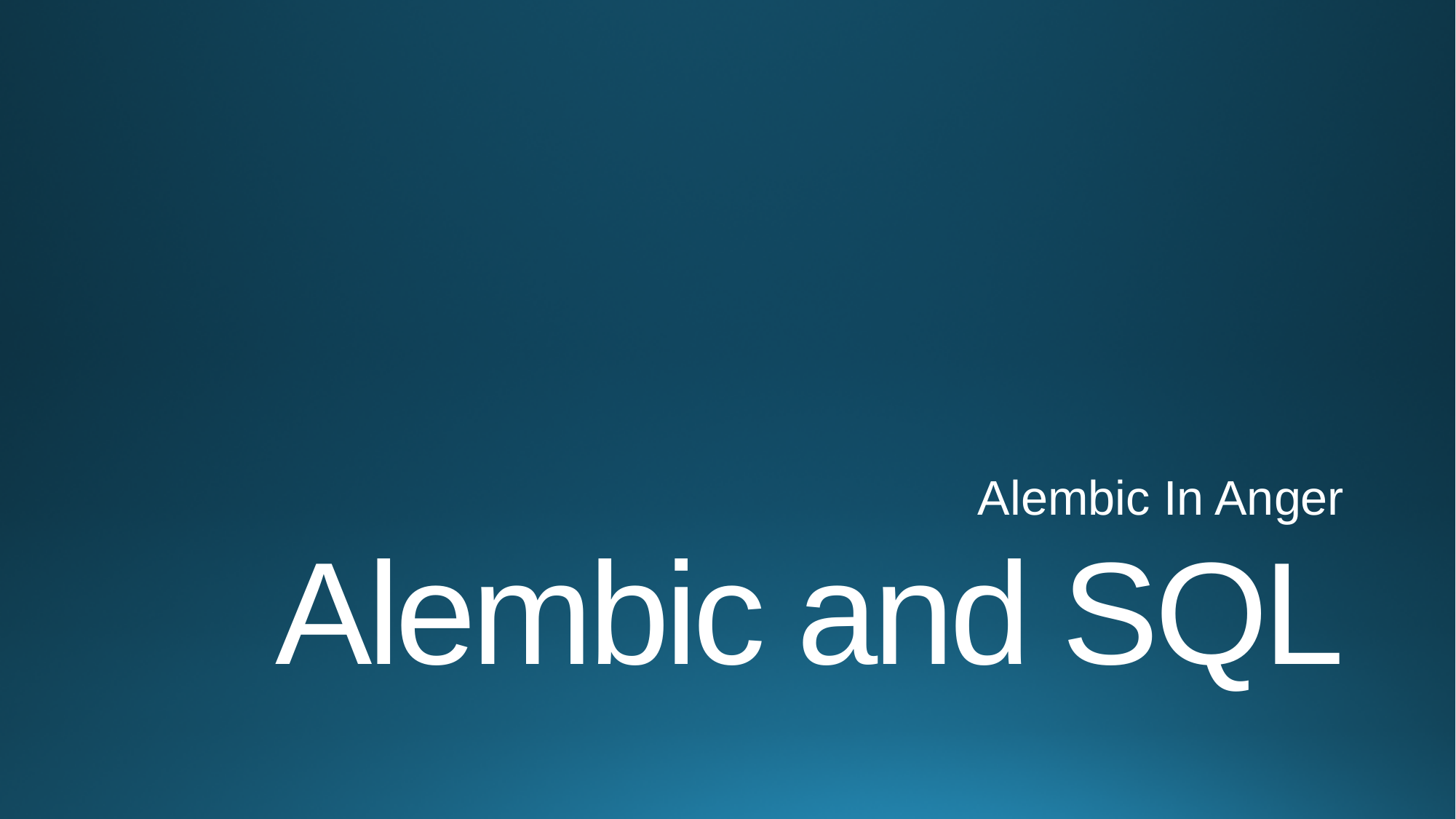

Alembic In Anger
# Alembic and SQL